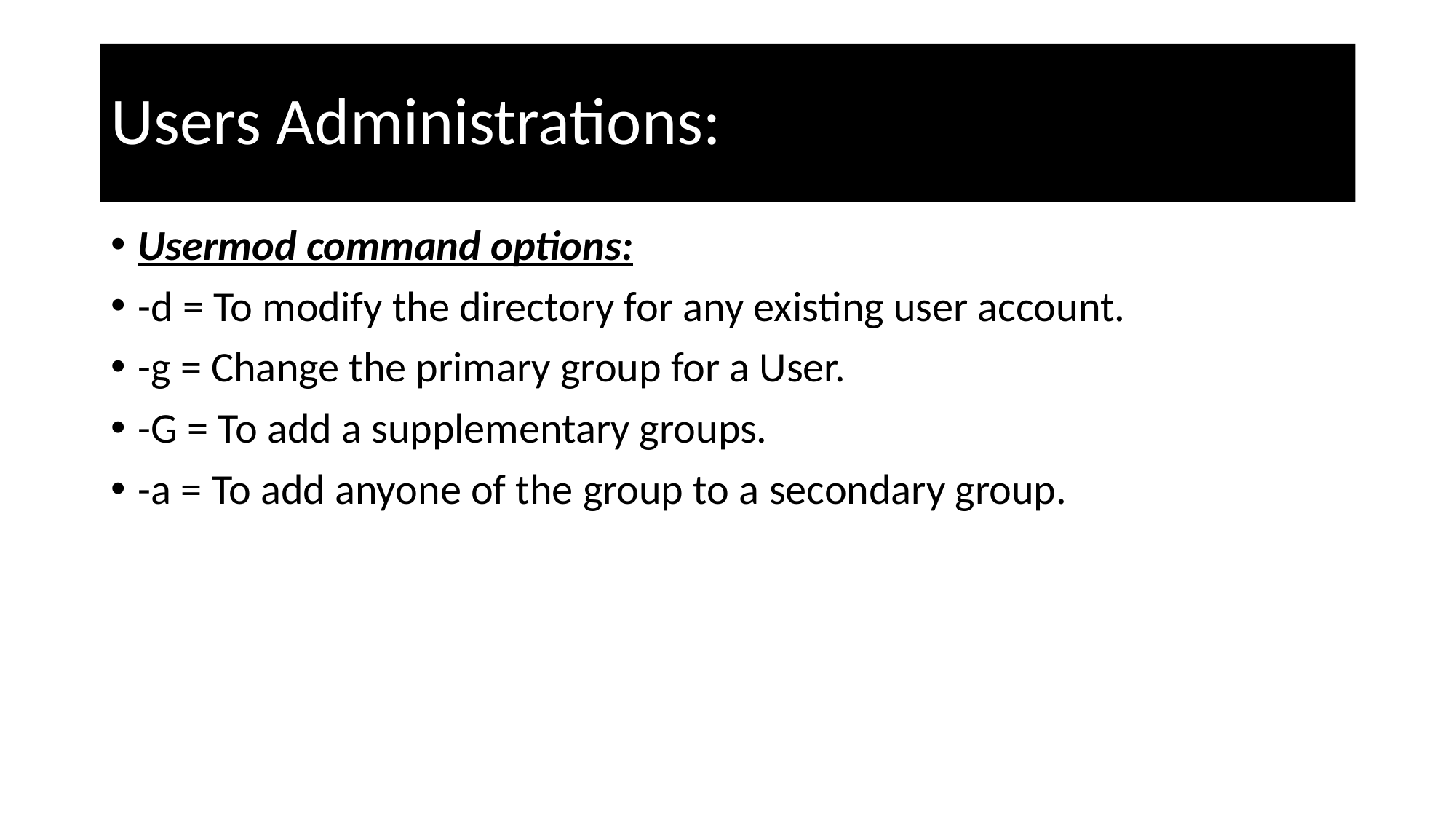

# Users Administrations:
Usermod command options:
-d = To modify the directory for any existing user account.
-g = Change the primary group for a User.
-G = To add a supplementary groups.
-a = To add anyone of the group to a secondary group.